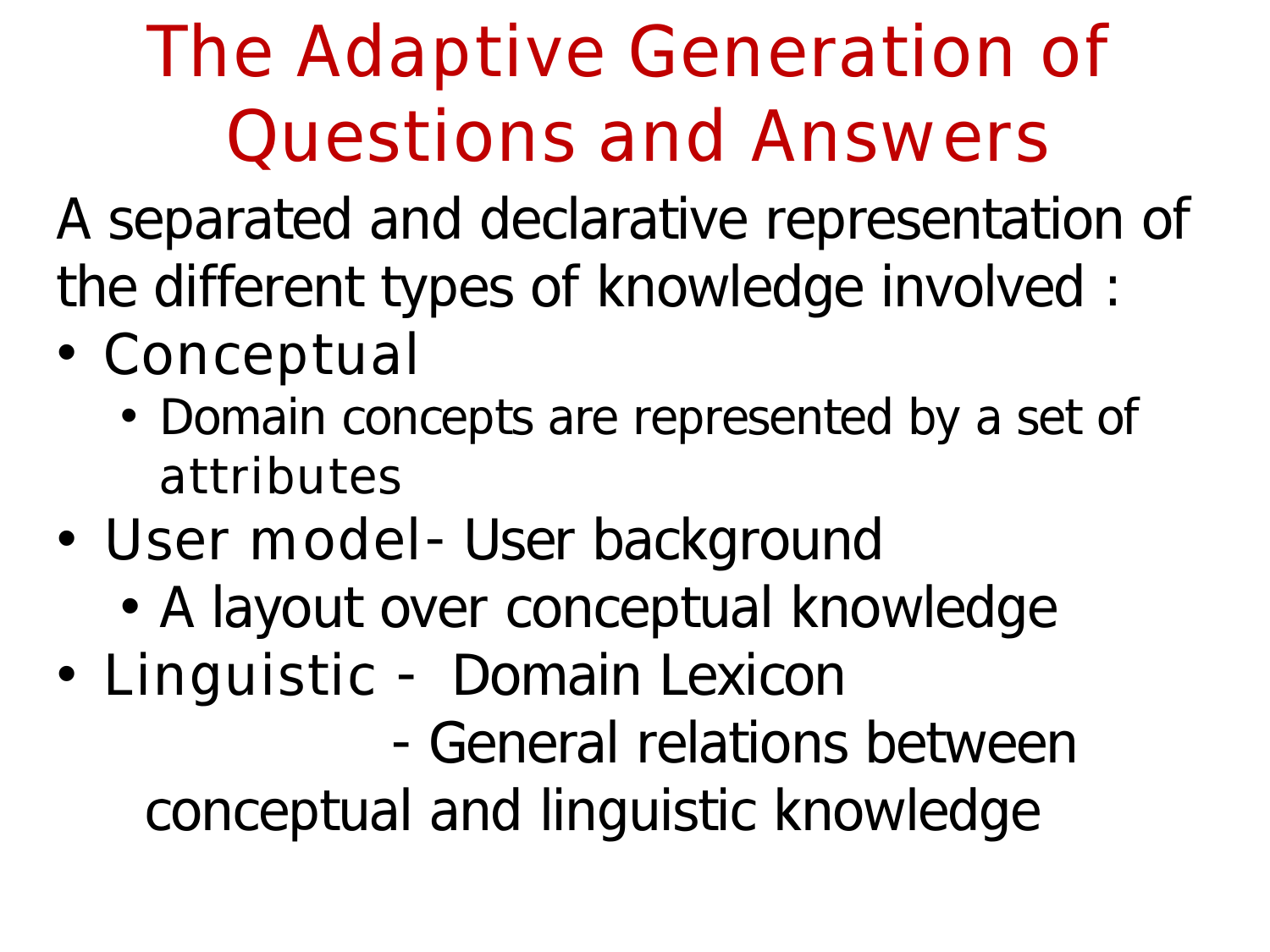

The Adaptive Generation of
 Questions and Answers
A separated and declarative representation of the different types of knowledge involved :
 Conceptual
Domain concepts are represented by a set of attributes
 User model- User background
A layout over conceptual knowledge
 Linguistic -  Domain Lexicon
                   - General relations between
     conceptual and linguistic knowledge